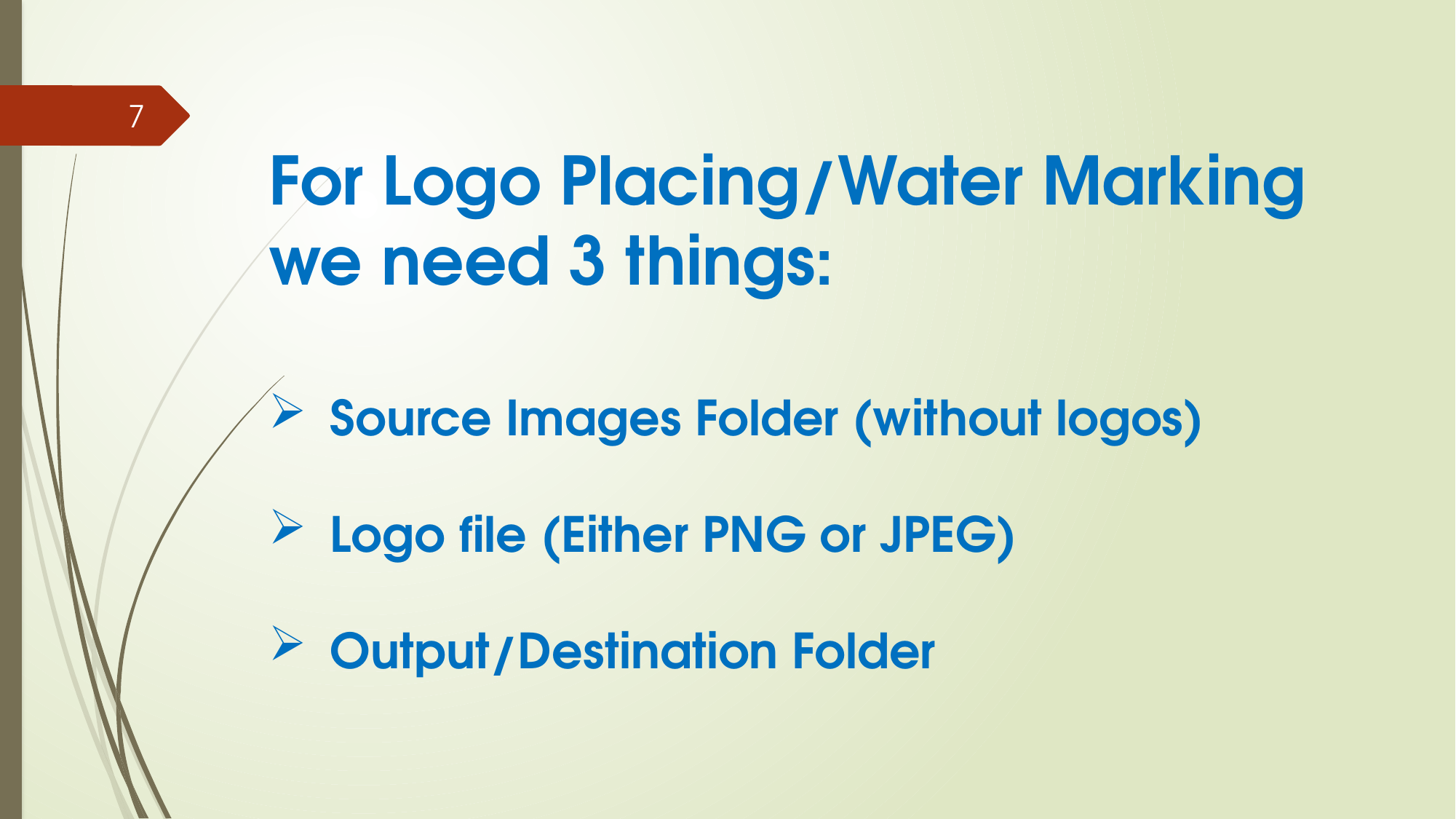

7
For Logo Placing/Water Marking we need 3 things:
Source Images Folder (without logos)
Logo file (Either PNG or JPEG)
Output/Destination Folder